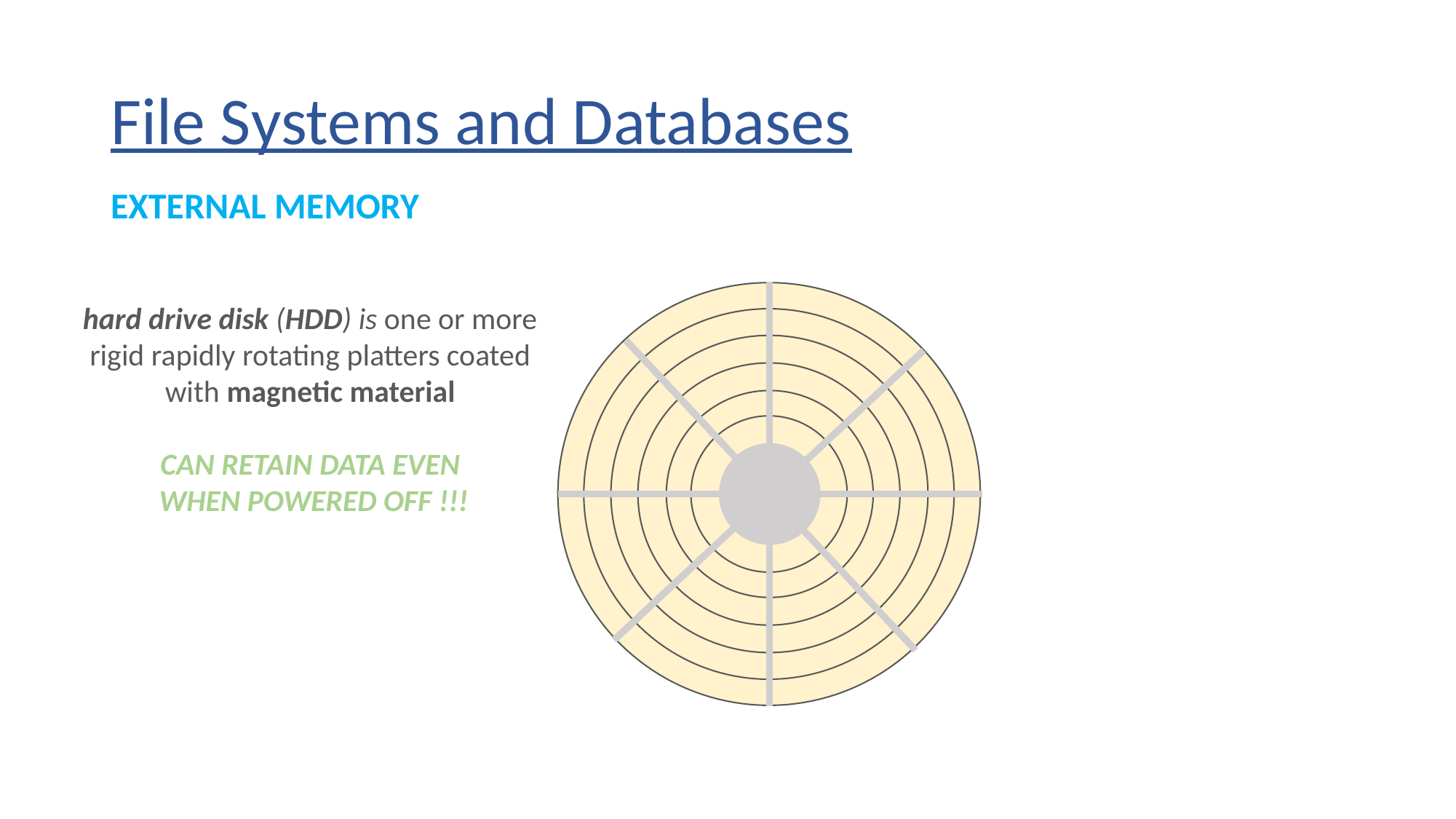

# File Systems and Databases
EXTERNAL MEMORY

hard drive disk (HDD) is one or more
rigid rapidly rotating platters coated
with magnetic material

CAN RETAIN DATA EVEN
WHEN POWERED OFF !!!